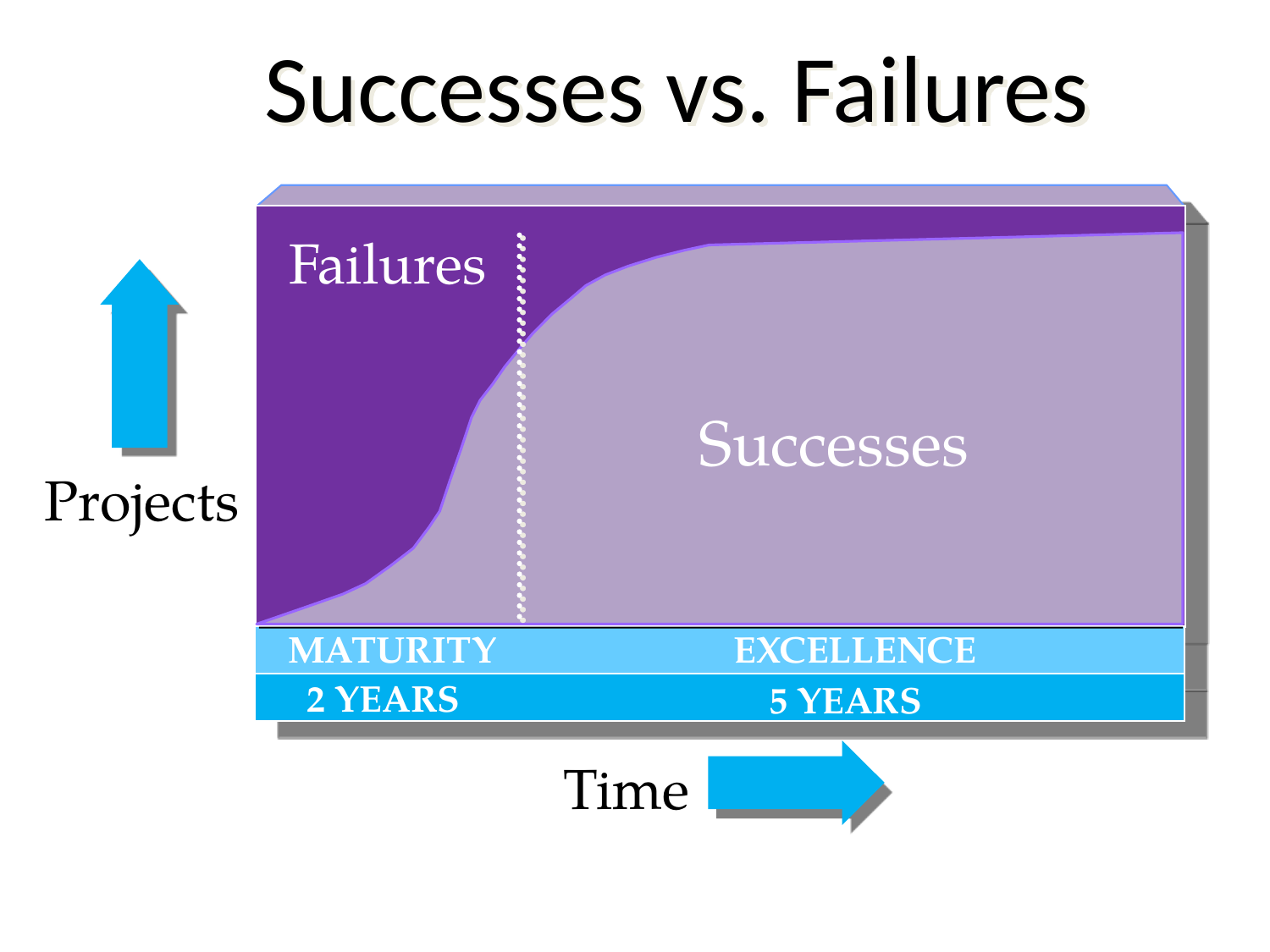

Successes vs. Failures

Failures

Successes
Projects
MATURITY
EXCELLENCE

2 YEARS
5 YEARS

Time